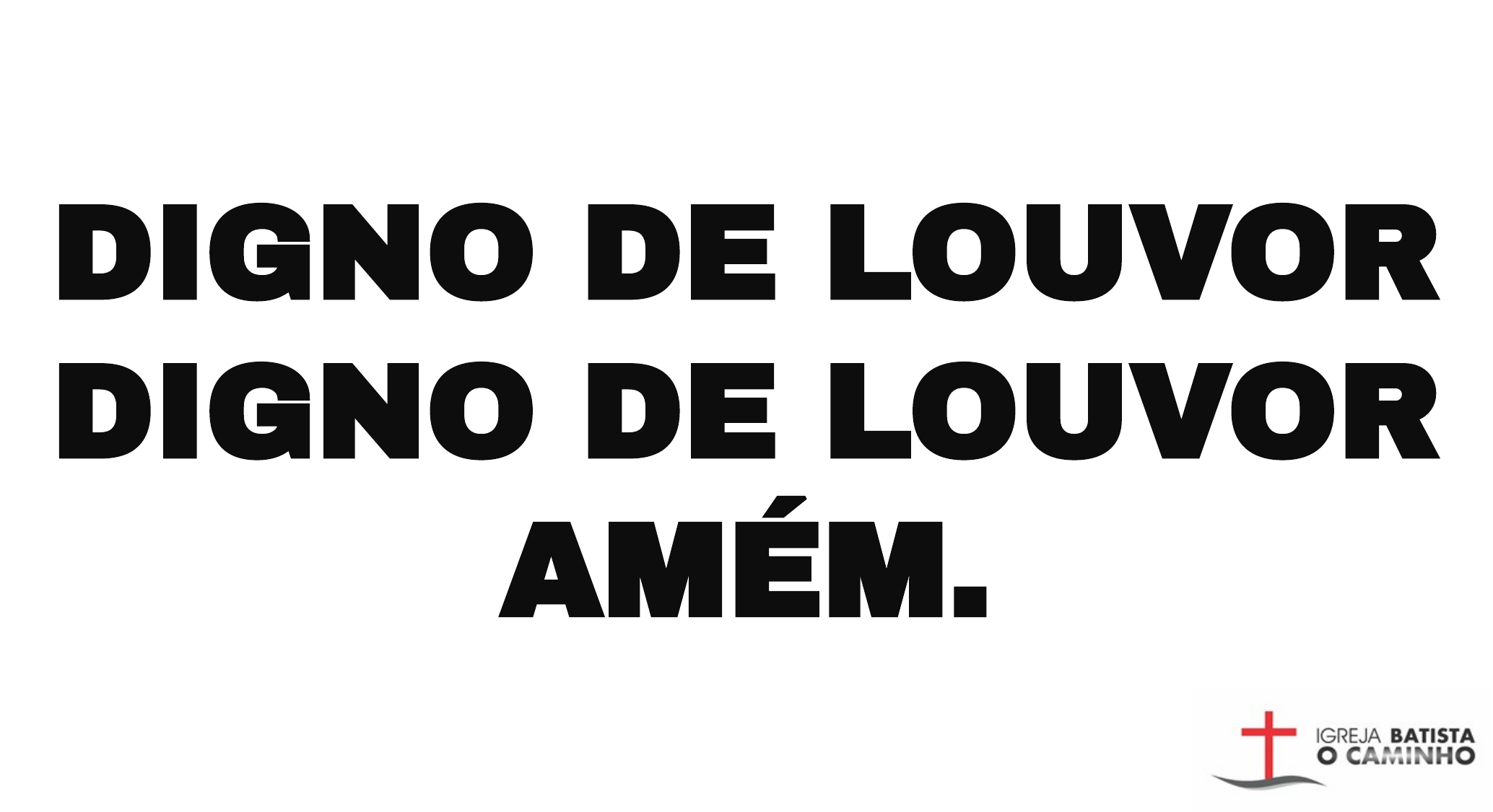

DIGNO DE LOUVOR
DIGNO DE LOUVOR
AMÉM.